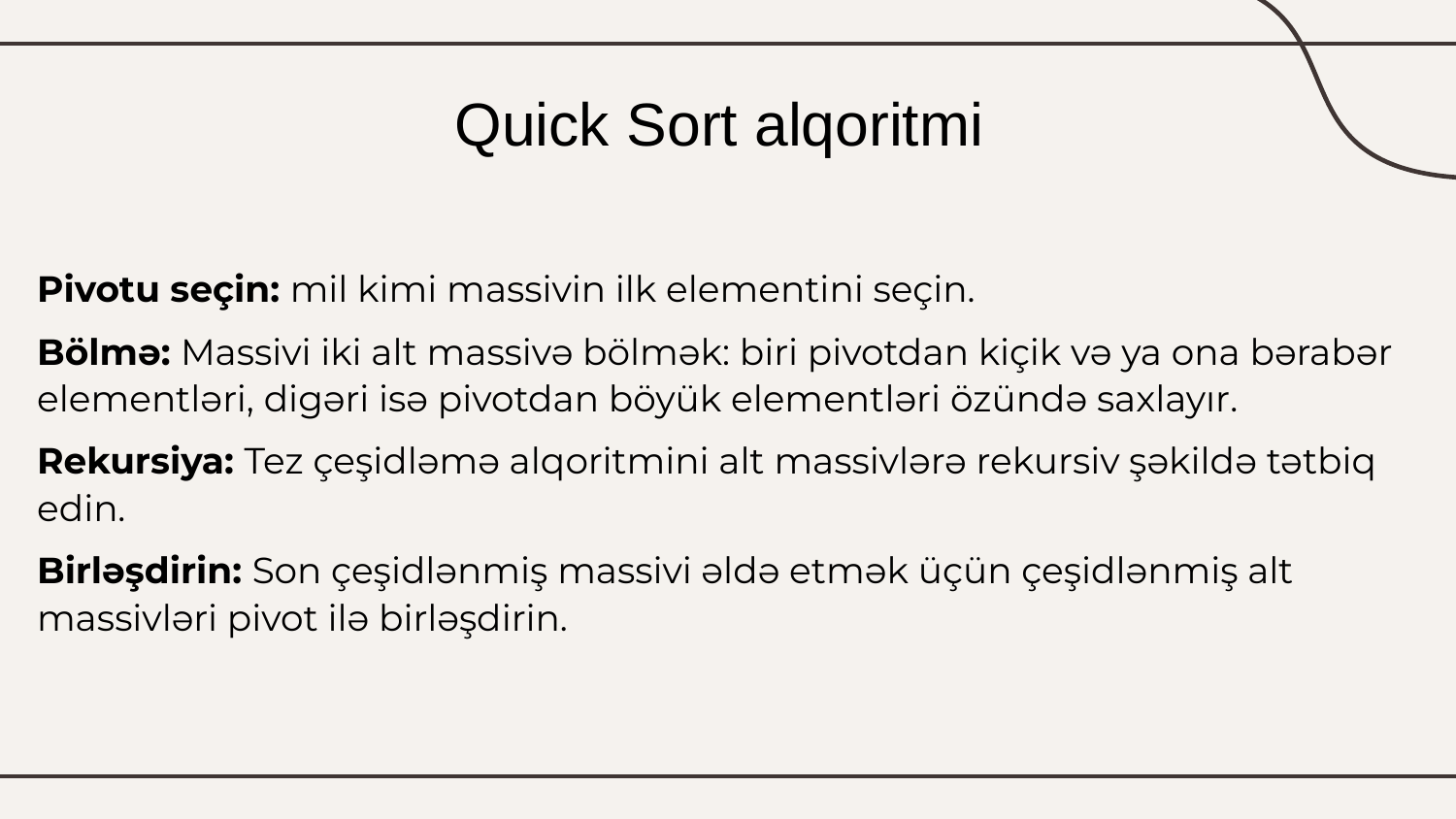

# Quick Sort alqoritmi
Pivotu seçin: mil kimi massivin ilk elementini seçin.
Bölmə: Massivi iki alt massivə bölmək: biri pivotdan kiçik və ya ona bərabər elementləri, digəri isə pivotdan böyük elementləri özündə saxlayır.
Rekursiya: Tez çeşidləmə alqoritmini alt massivlərə rekursiv şəkildə tətbiq edin.
Birləşdirin: Son çeşidlənmiş massivi əldə etmək üçün çeşidlənmiş alt massivləri pivot ilə birləşdirin.